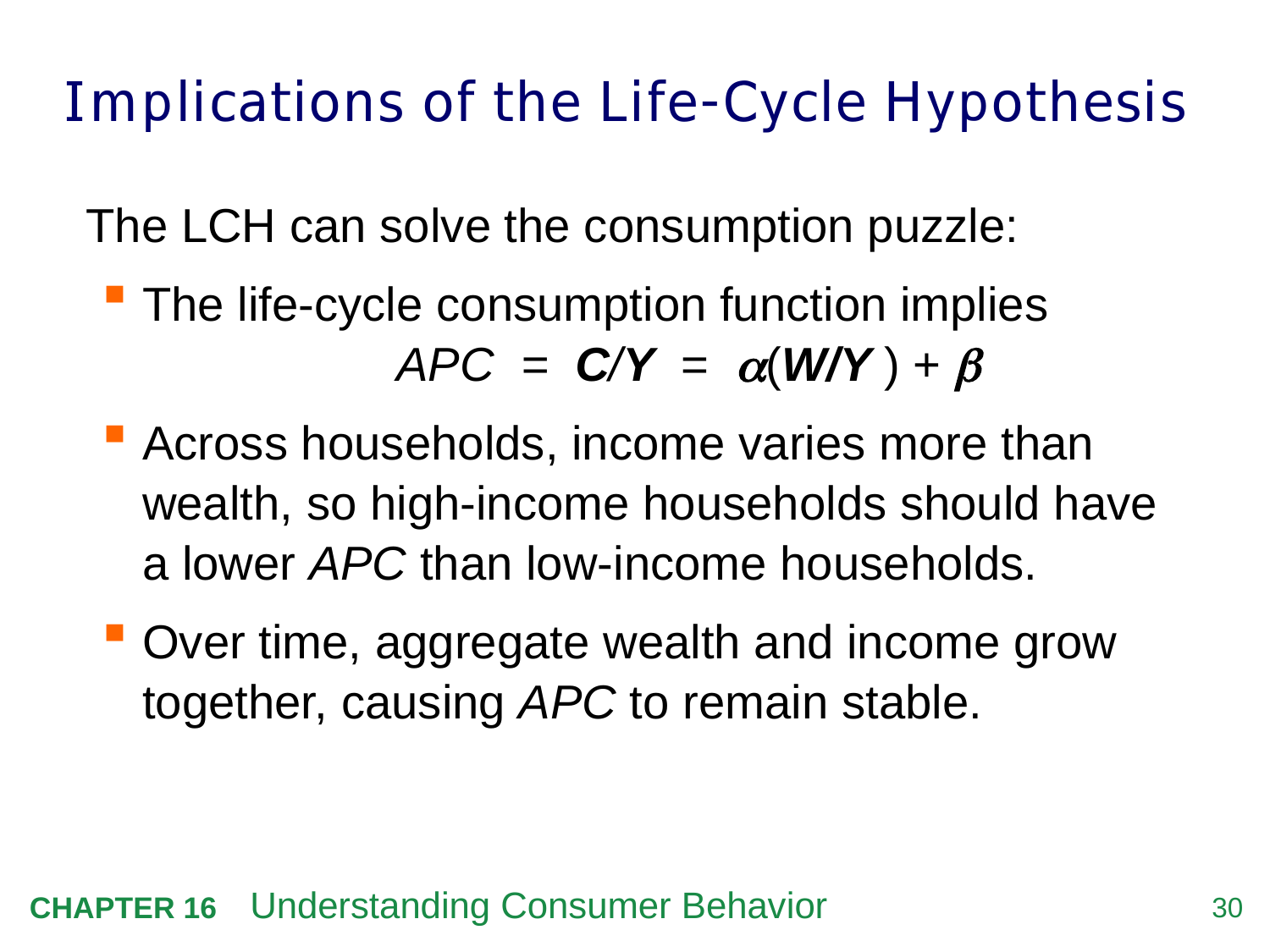

# Implications of the Life-Cycle Hypothesis
The LCH can solve the consumption puzzle:
The life-cycle consumption function implies
		APC  =  C/Y  =  α(W/Y ) + β
Across households, income varies more than wealth, so high-income households should have a lower APC than low-income households.
Over time, aggregate wealth and income grow together, causing APC to remain stable.